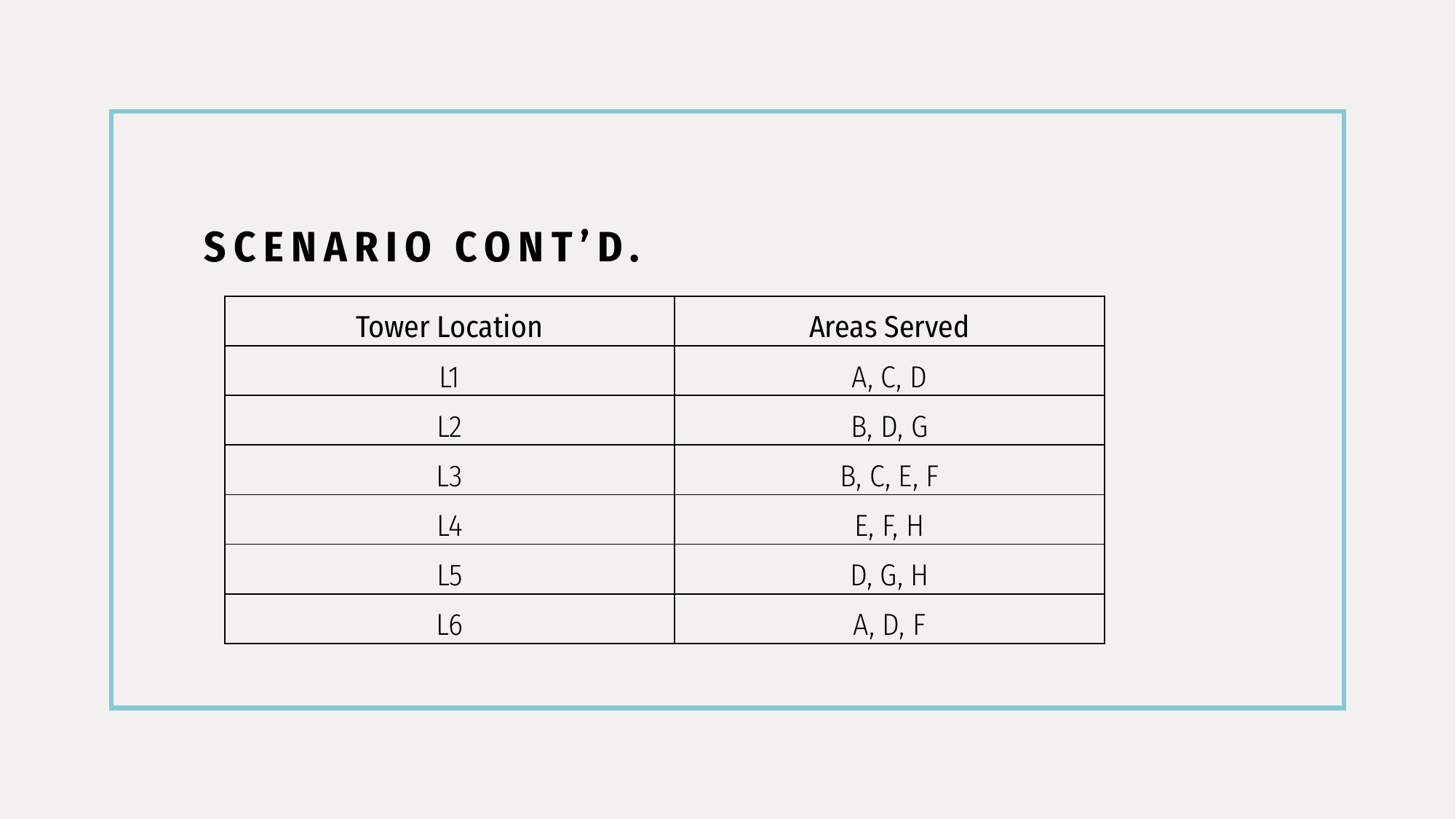

# Scenario cont’d.
| Tower Location | Areas Served |
| --- | --- |
| L1 | A, C, D |
| L2 | B, D, G |
| L3 | B, C, E, F |
| L4 | E, F, H |
| L5 | D, G, H |
| L6 | A, D, F |